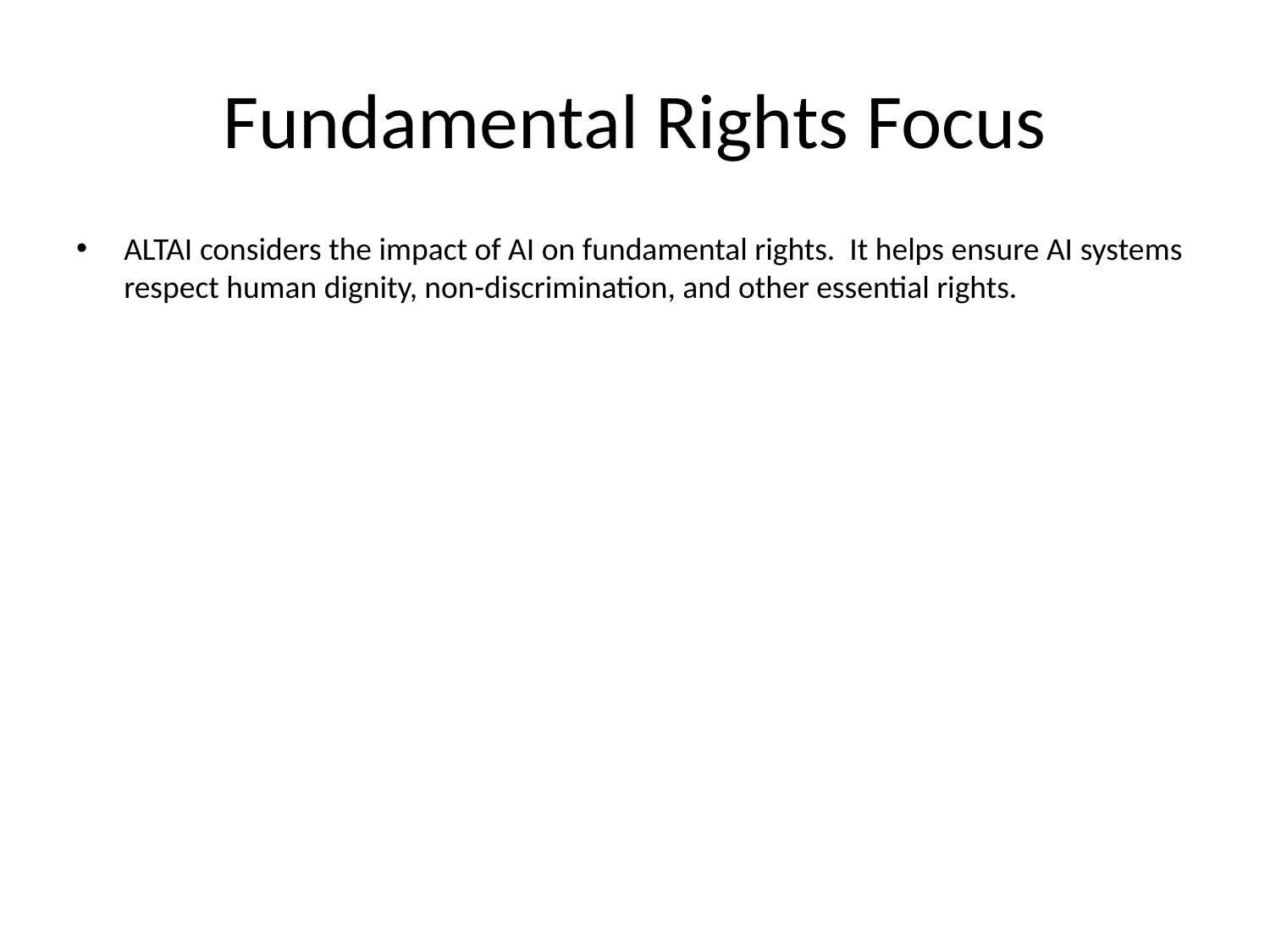

# Fundamental Rights Focus
ALTAI considers the impact of AI on fundamental rights.  It helps ensure AI systems respect human dignity, non-discrimination, and other essential rights.